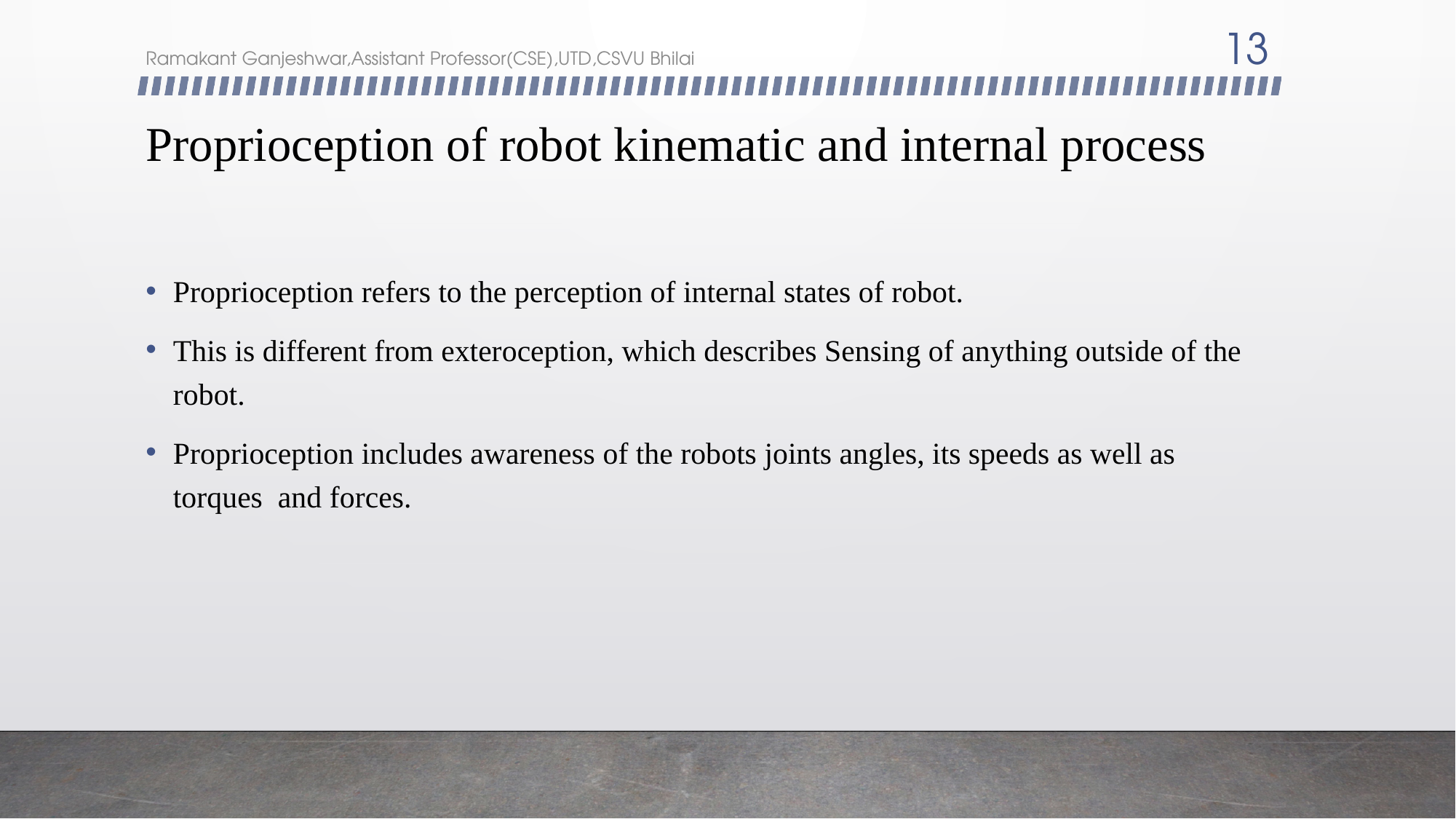

13
Ramakant Ganjeshwar,Assistant Professor(CSE),UTD,CSVU Bhilai
# Proprioception of robot kinematic and internal process
Proprioception refers to the perception of internal states of robot.
This is different from exteroception, which describes Sensing of anything outside of the robot.
Proprioception includes awareness of the robots joints angles, its speeds as well as torques  and forces.